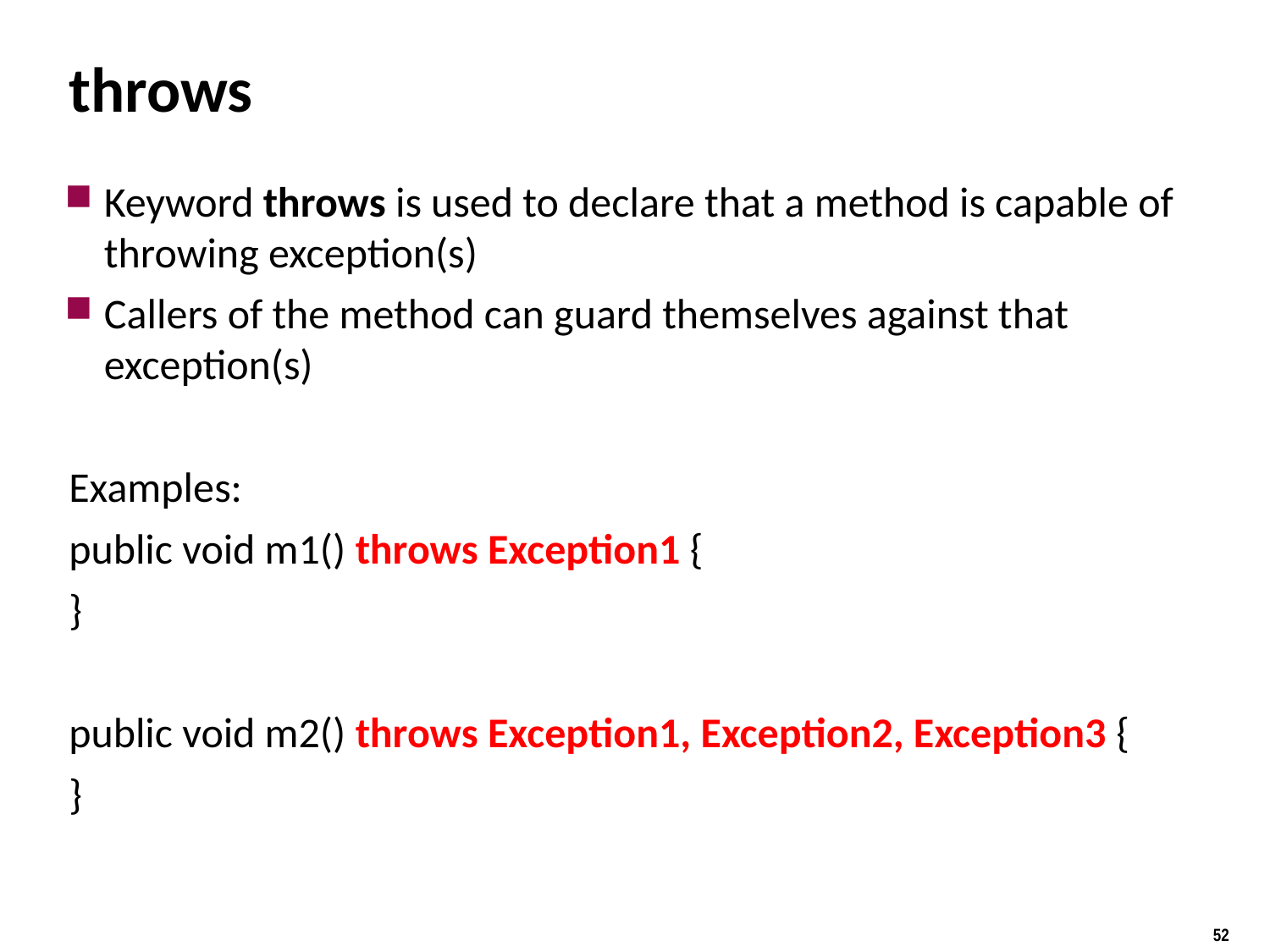

# throws
Keyword throws is used to declare that a method is capable of throwing exception(s)
Callers of the method can guard themselves against that exception(s)

Examples:
public void m1() throws Exception1 {
}

public void m2() throws Exception1, Exception2, Exception3 {
}